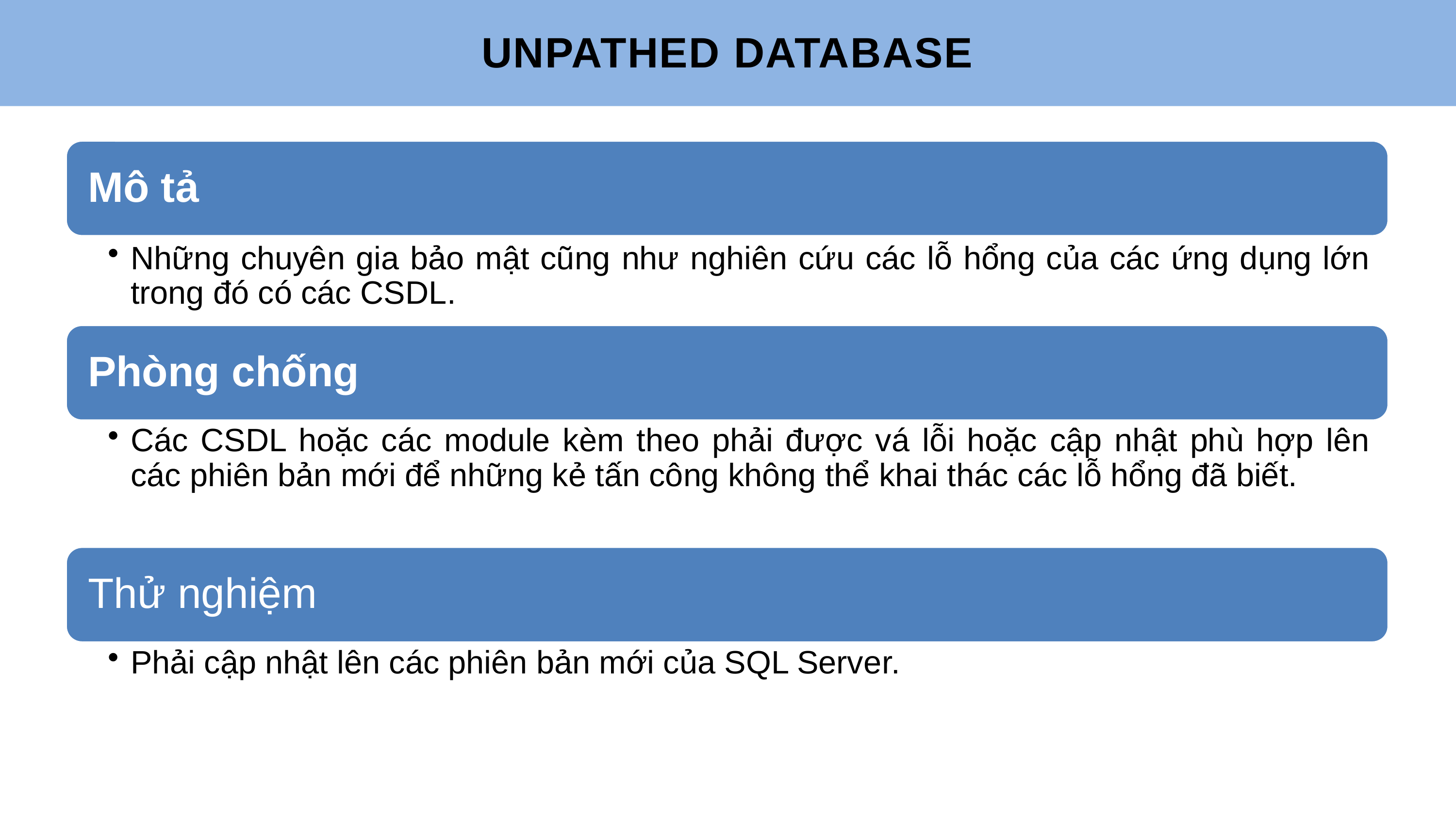

UNPATHED DATABASE
Mô tả
Những chuyên gia bảo mật cũng như nghiên cứu các lỗ hổng của các ứng dụng lớn trong đó có các CSDL.
Phòng chống
Các CSDL hoặc các module kèm theo phải được vá lỗi hoặc cập nhật phù hợp lên các phiên bản mới để những kẻ tấn công không thể khai thác các lỗ hổng đã biết.
Thử nghiệm
Phải cập nhật lên các phiên bản mới của SQL Server.